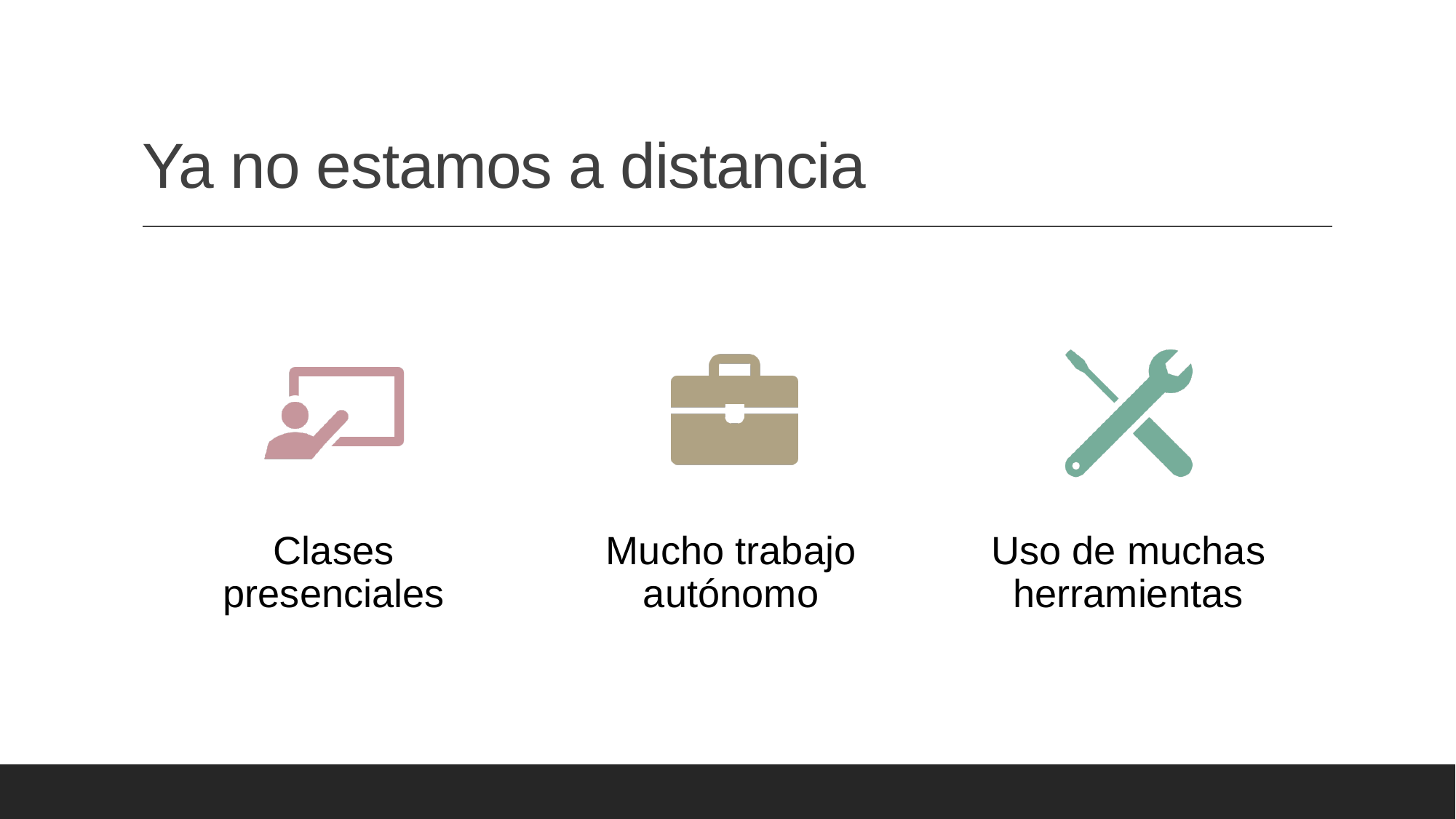

# Ya no estamos a distancia
Clases presenciales
Mucho trabajo autónomo
Uso de muchas herramientas

2